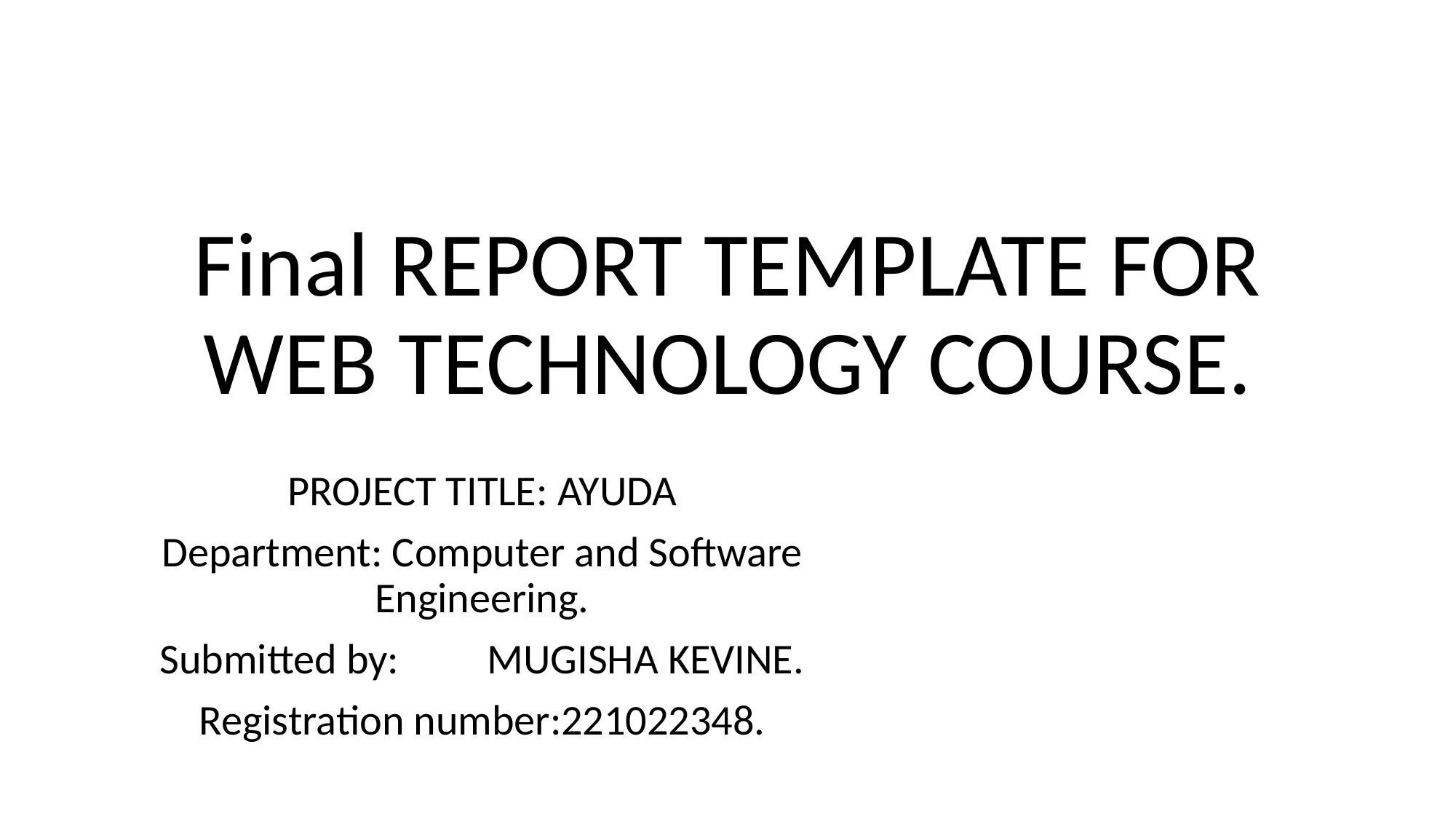

# Final REPORT TEMPLATE FOR WEB TECHNOLOGY COURSE.
PROJECT TITLE: AYUDA
Department: Computer and Software Engineering.
Submitted by:	MUGISHA KEVINE.
Registration number:221022348.